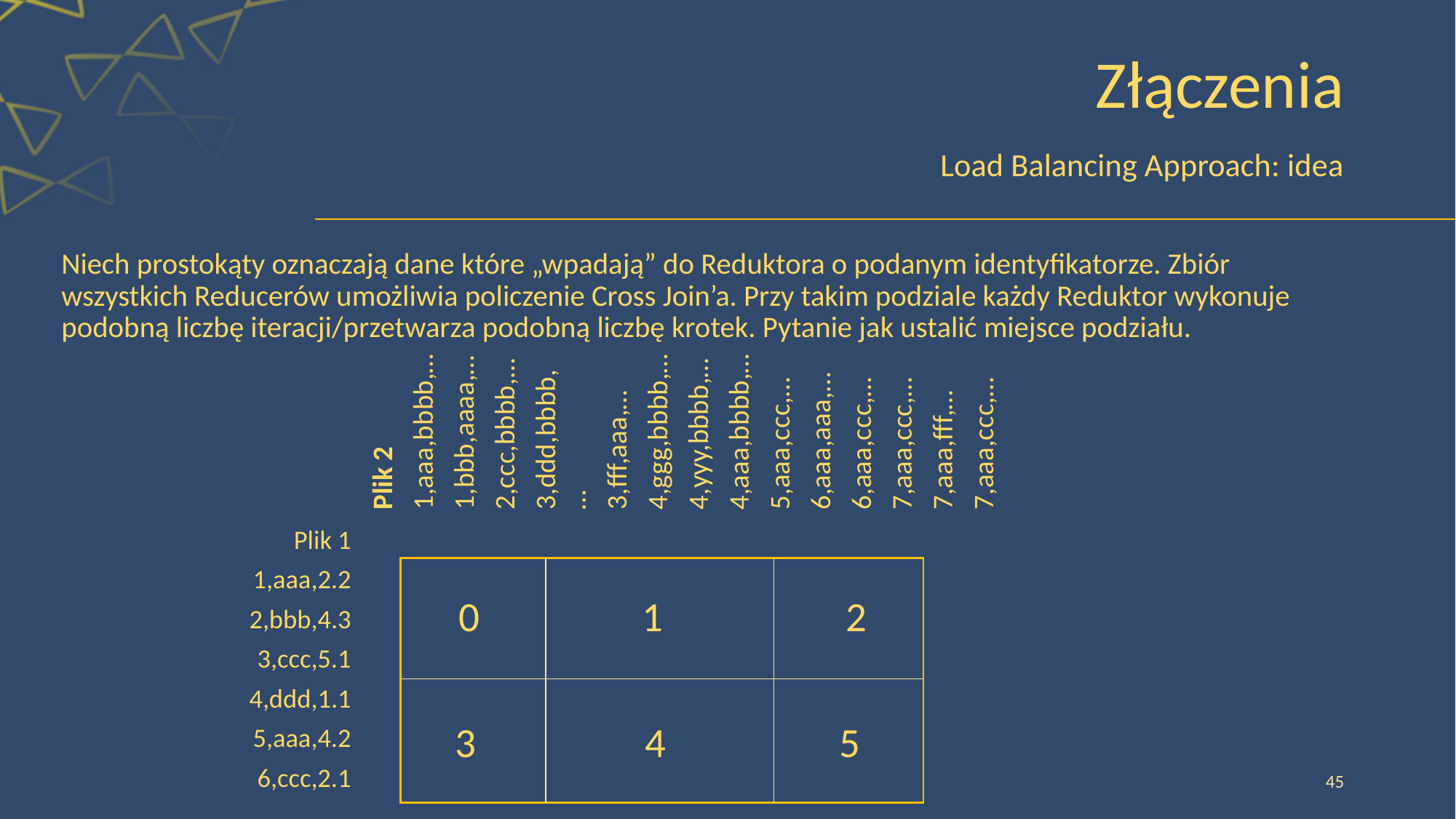

Plik 2
1,aaa,bbbb,…
1,bbb,aaaa,…
2,ccc,bbbb,…
3,ddd,bbbb,…
3,fff,aaa,…
4,ggg,bbbb,…
4,yyy,bbbb,…
4,aaa,bbbb,…
5,aaa,ccc,…
6,aaa,aaa,…
6,aaa,ccc,…
7,aaa,ccc,…
7,aaa,fff,…
7,aaa,ccc,…

# Złączenia
Load Balancing Approach: idea
Niech prostokąty oznaczają dane które „wpadają” do Reduktora o podanym identyfikatorze. Zbiór wszystkich Reducerów umożliwia policzenie Cross Join’a. Przy takim podziale każdy Reduktor wykonuje podobną liczbę iteracji/przetwarza podobną liczbę krotek. Pytanie jak ustalić miejsce podziału.
Plik 1
1,aaa,2.2
2,bbb,4.3
3,ccc,5.1
4,ddd,1.1
5,aaa,4.2
6,ccc,2.1

0
1
2
3
4
5
45